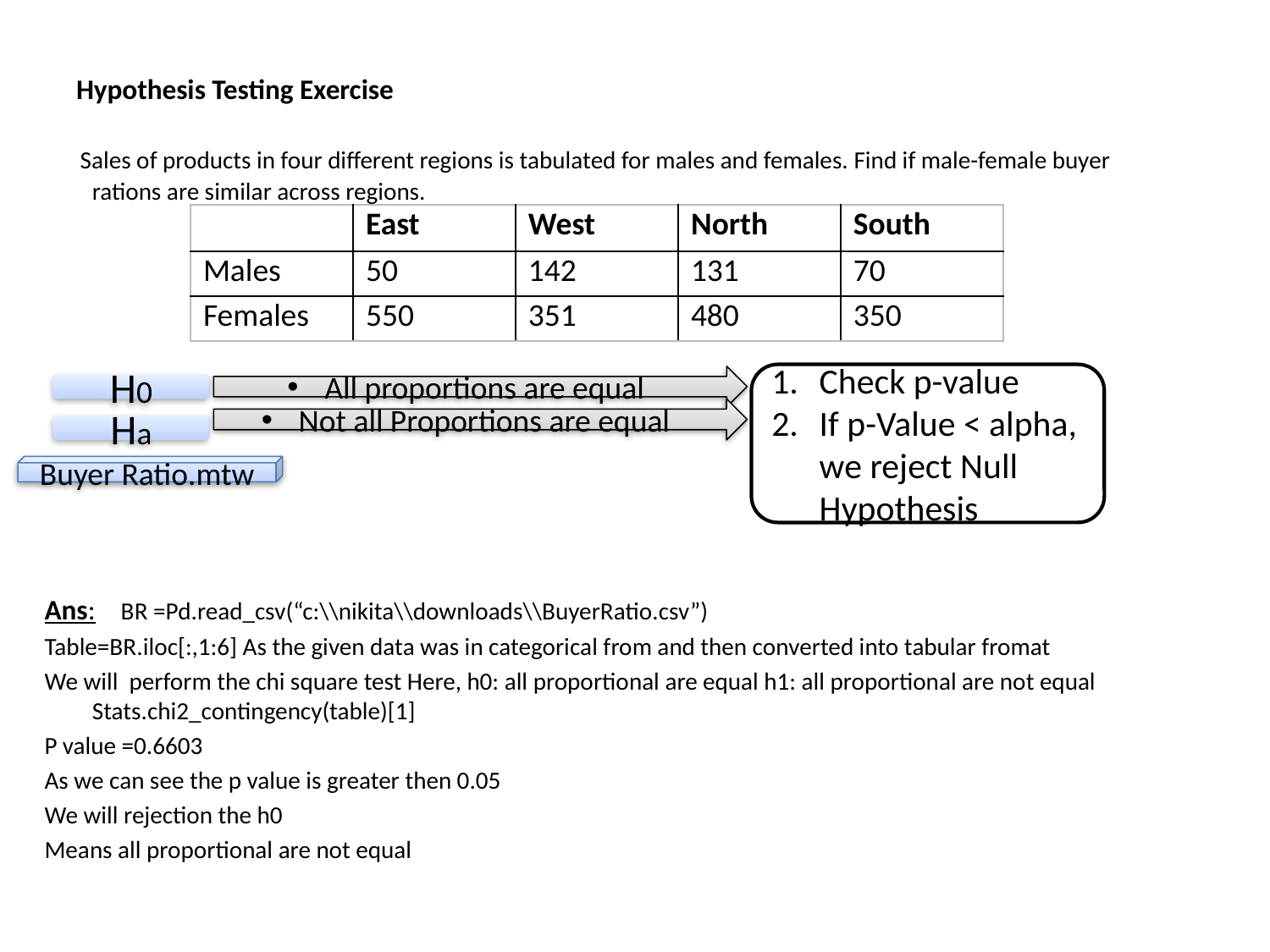

# Hypothesis Testing Exercise
      Sales of products in four different regions is tabulated for males and females. Find if male-female buyer rations are similar across regions.

Ans:    BR =Pd.read_csv(“c:\\nikita\\downloads\\BuyerRatio.csv”)
Table=BR.iloc[:,1:6] As the given data was in categorical from and then converted into tabular fromat
We will  perform the chi square test Here, h0: all proportional are equal h1: all proportional are not equal Stats.chi2_contingency(table)[1]
P value =0.6603
As we can see the p value is greater then 0.05
We will rejection the h0
Means all proportional are not equal

|  | East | West | North | South |
| --- | --- | --- | --- | --- |
| Males | 50 | 142 | 131 | 70 |
| Females | 550 | 351 | 480 | 350 |
Check p-value
If p-Value < alpha, we reject Null Hypothesis
 All proportions are equal
H0
 Not all Proportions are equal
Ha
Buyer Ratio.mtw